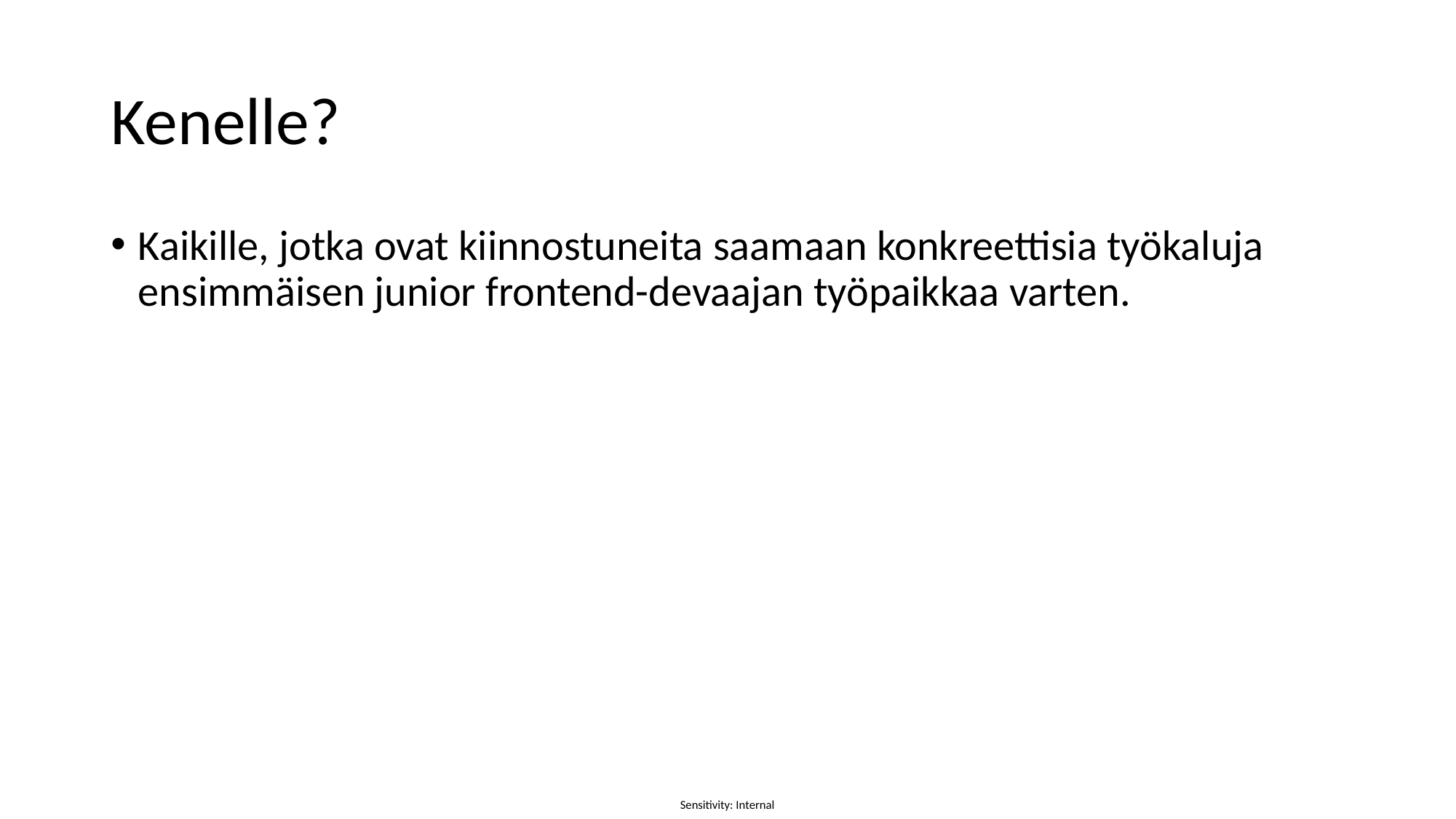

# Kenelle?
Kaikille, jotka ovat kiinnostuneita saamaan konkreettisia työkaluja ensimmäisen junior frontend-devaajan työpaikkaa varten.